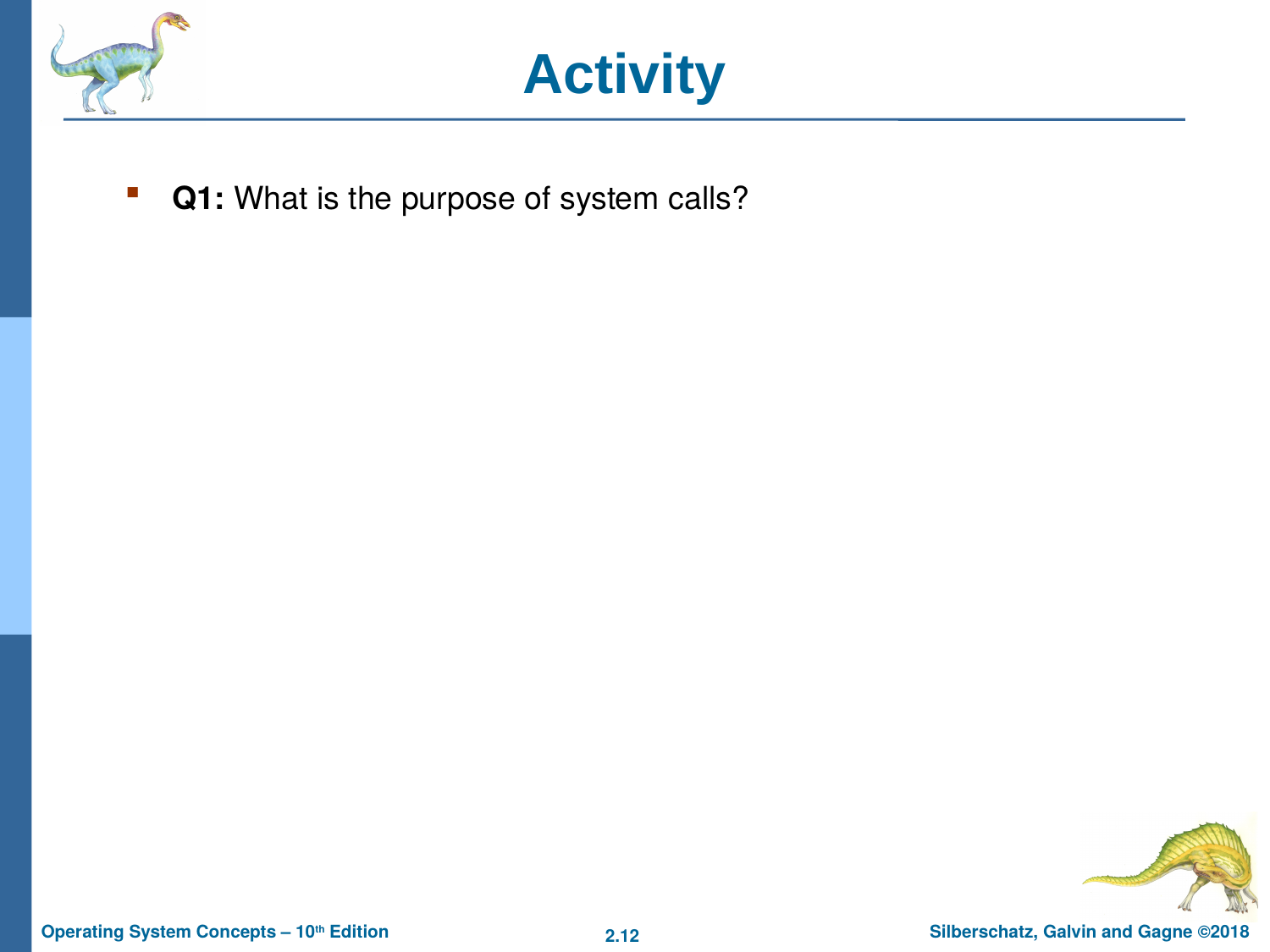

# Activity
Q1: What is the purpose of system calls?